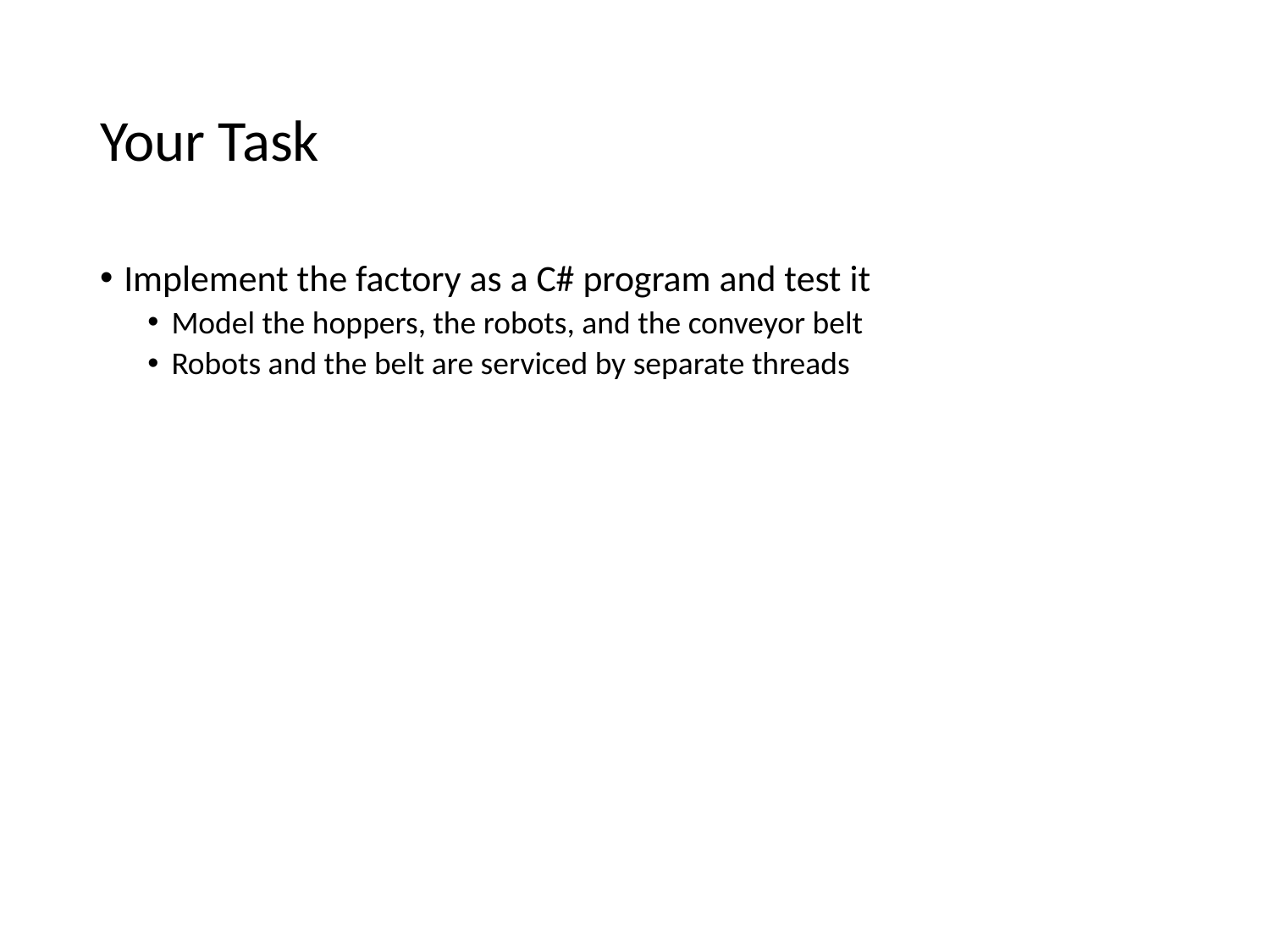

# Your Task
Implement the factory as a C# program and test it
Model the hoppers, the robots, and the conveyor belt
Robots and the belt are serviced by separate threads